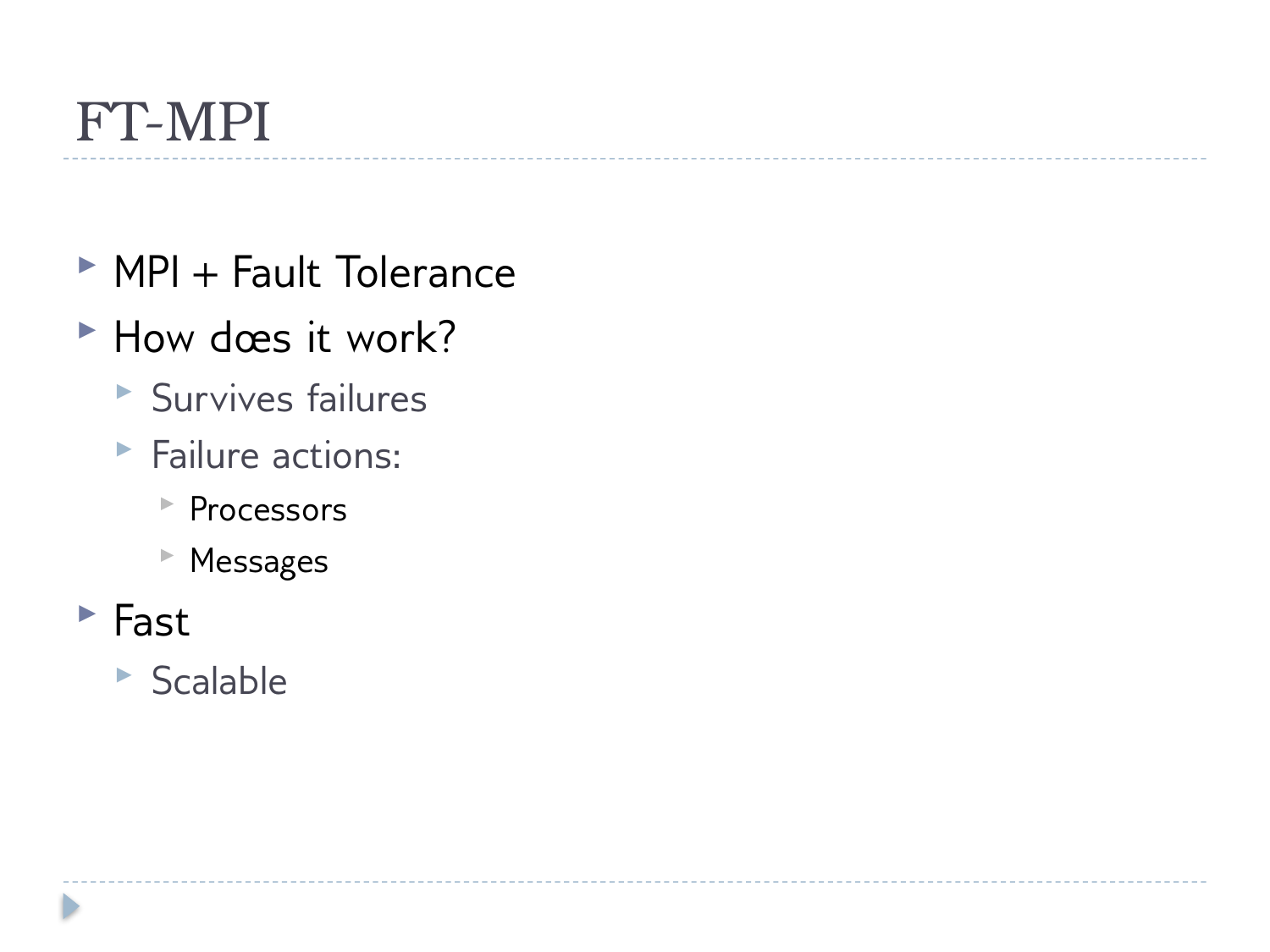

# FT-MPI

MPI + Fault Tolerance
How does it work?
Survives failures
Failure actions:
Processors
Messages
Fast
Scalable